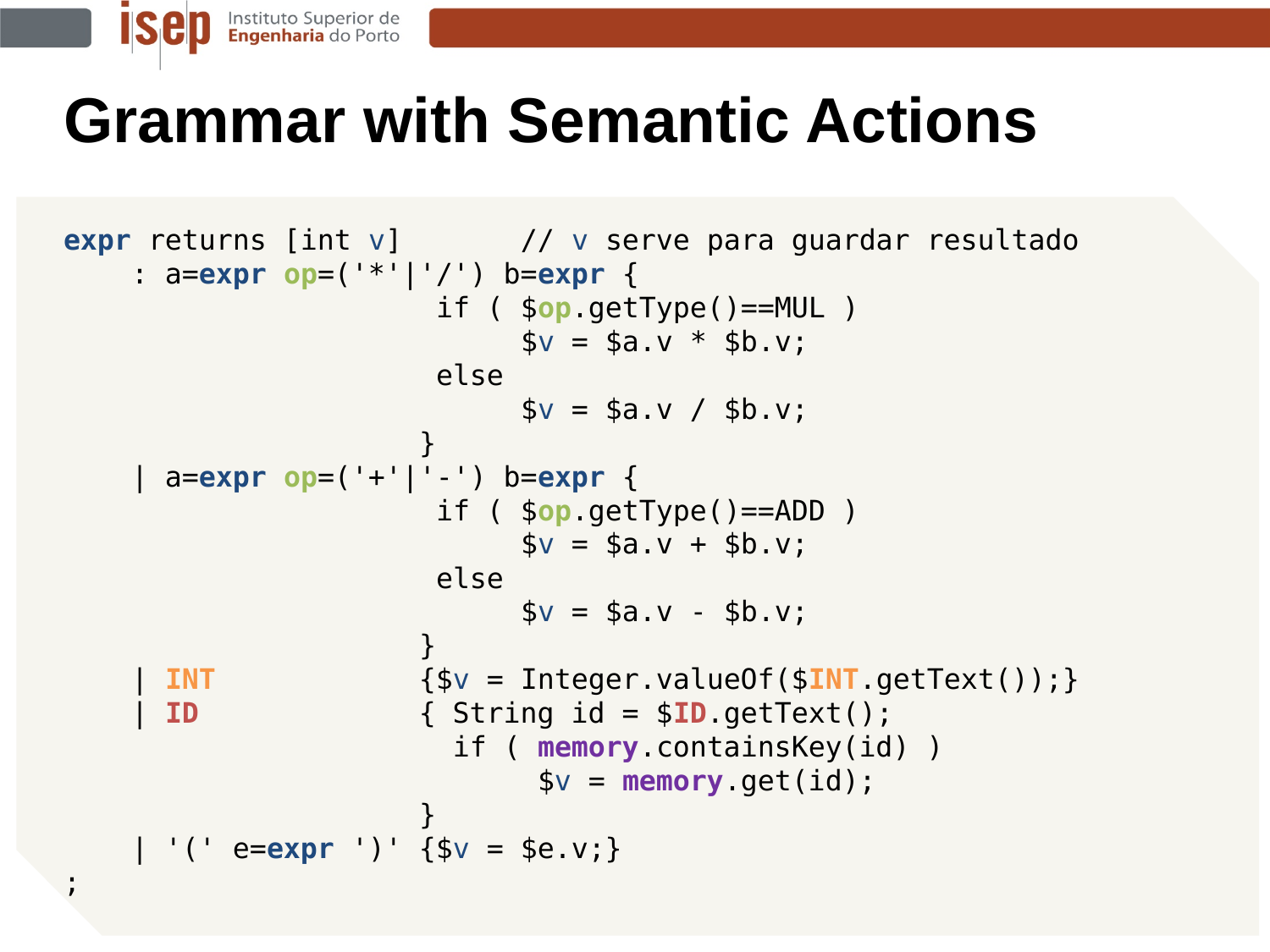

Grammar with Semantic Actions

expr returns [int v]       // v serve para guardar resultado
    : a=expr op=('*'|'/') b=expr {
                      if ( $op.getType()==MUL )
                           $v = $a.v * $b.v;
                      else
                           $v = $a.v / $b.v;
                     }
    | a=expr op=('+'|'-') b=expr {
                      if ( $op.getType()==ADD )
                           $v = $a.v + $b.v;
                      else
                           $v = $a.v - $b.v;
                     }
    | INT            {$v = Integer.valueOf($INT.getText());}
    | ID             { String id = $ID.getText();
                       if ( memory.containsKey(id) )
                            $v = memory.get(id);
                     }
    | '(' e=expr ')' {$v = $e.v;}
;